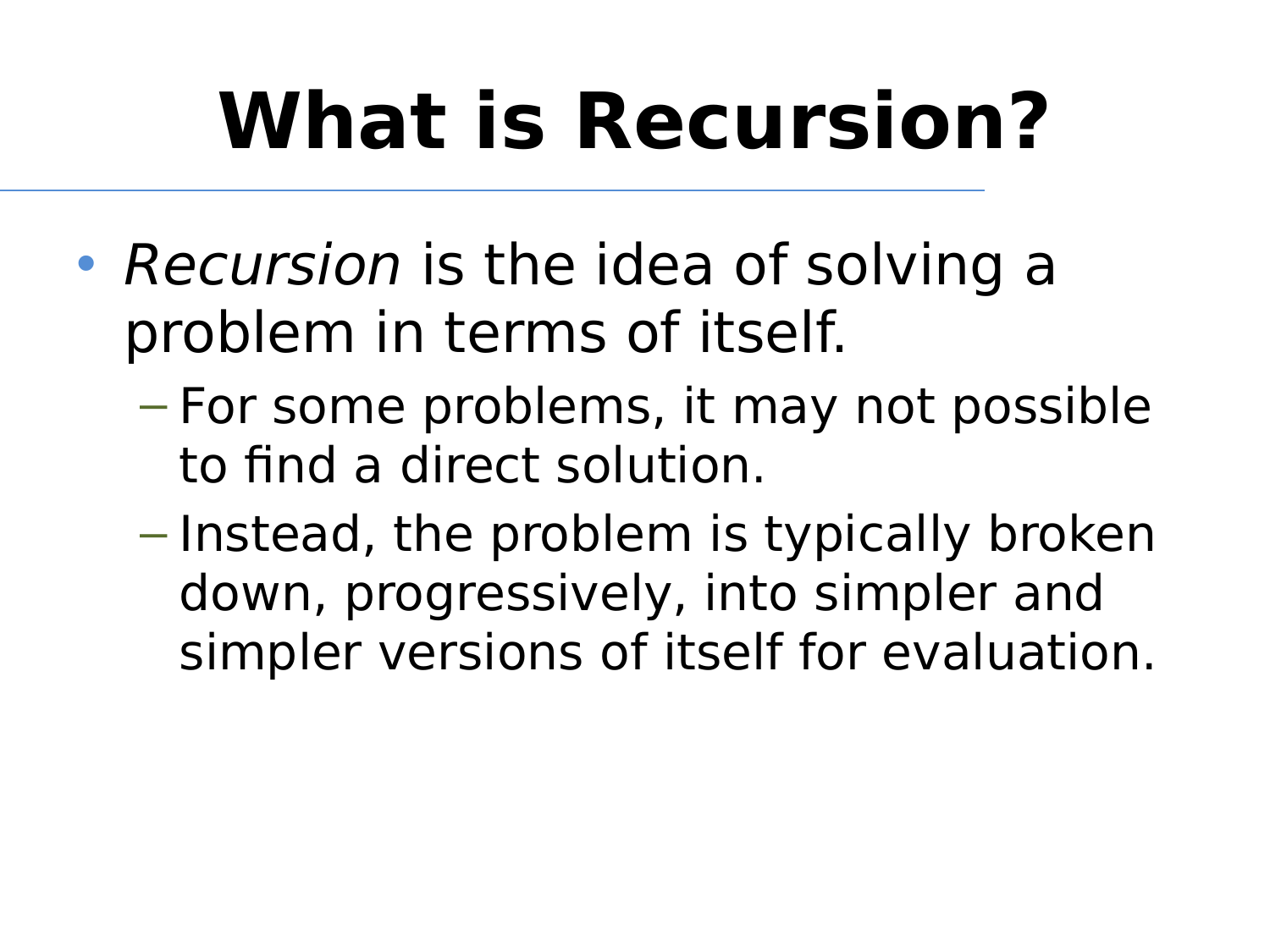

# What is Recursion?
Recursion is the idea of solving a problem in terms of itself.
For some problems, it may not possible to find a direct solution.
Instead, the problem is typically broken down, progressively, into simpler and simpler versions of itself for evaluation.